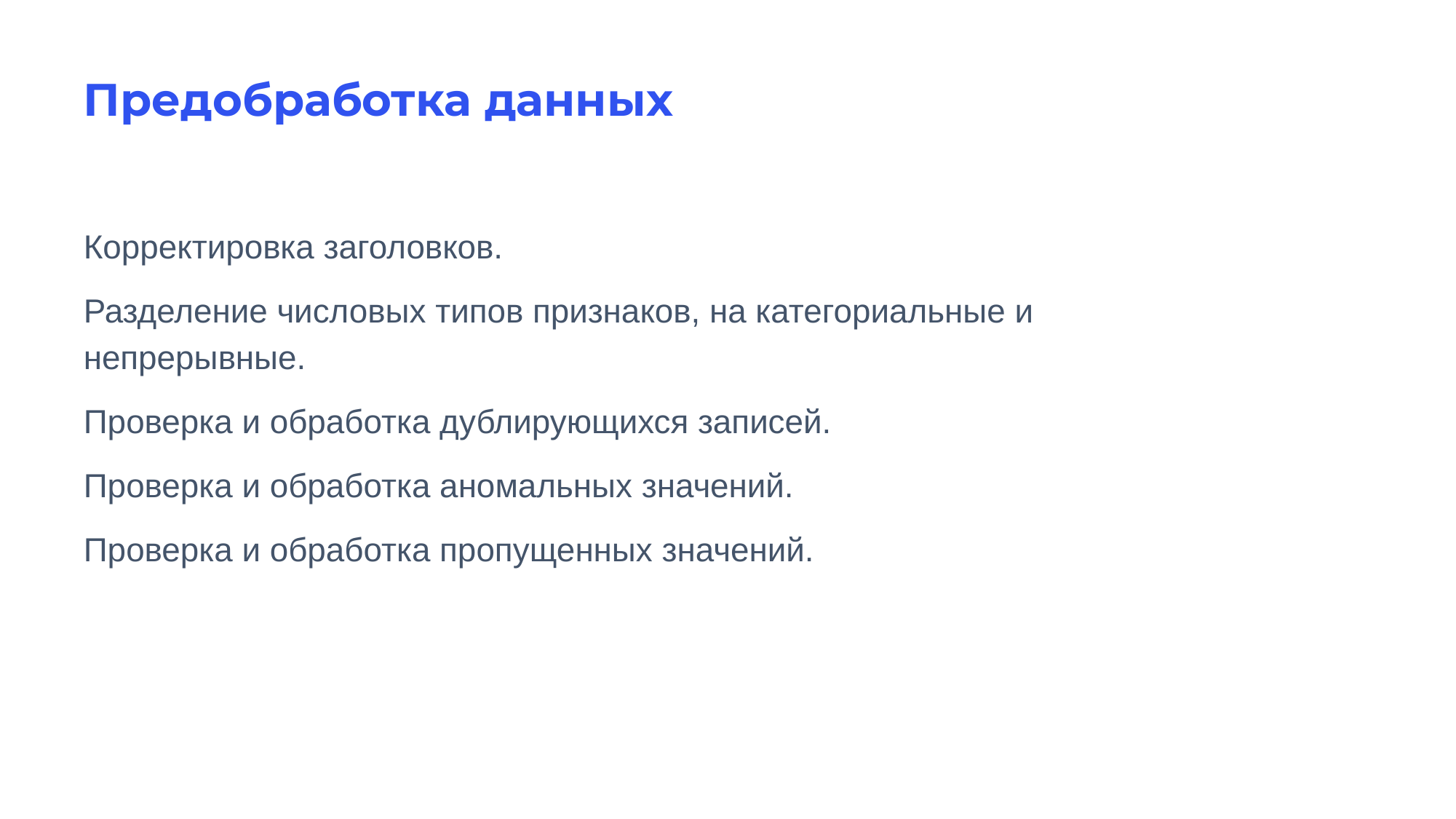

Предобработка данных

Корректировка заголовков.
Разделение числовых типов признаков, на категориальные и непрерывные.
Проверка и обработка дублирующихся записей.
Проверка и обработка аномальных значений.
Проверка и обработка пропущенных значений.